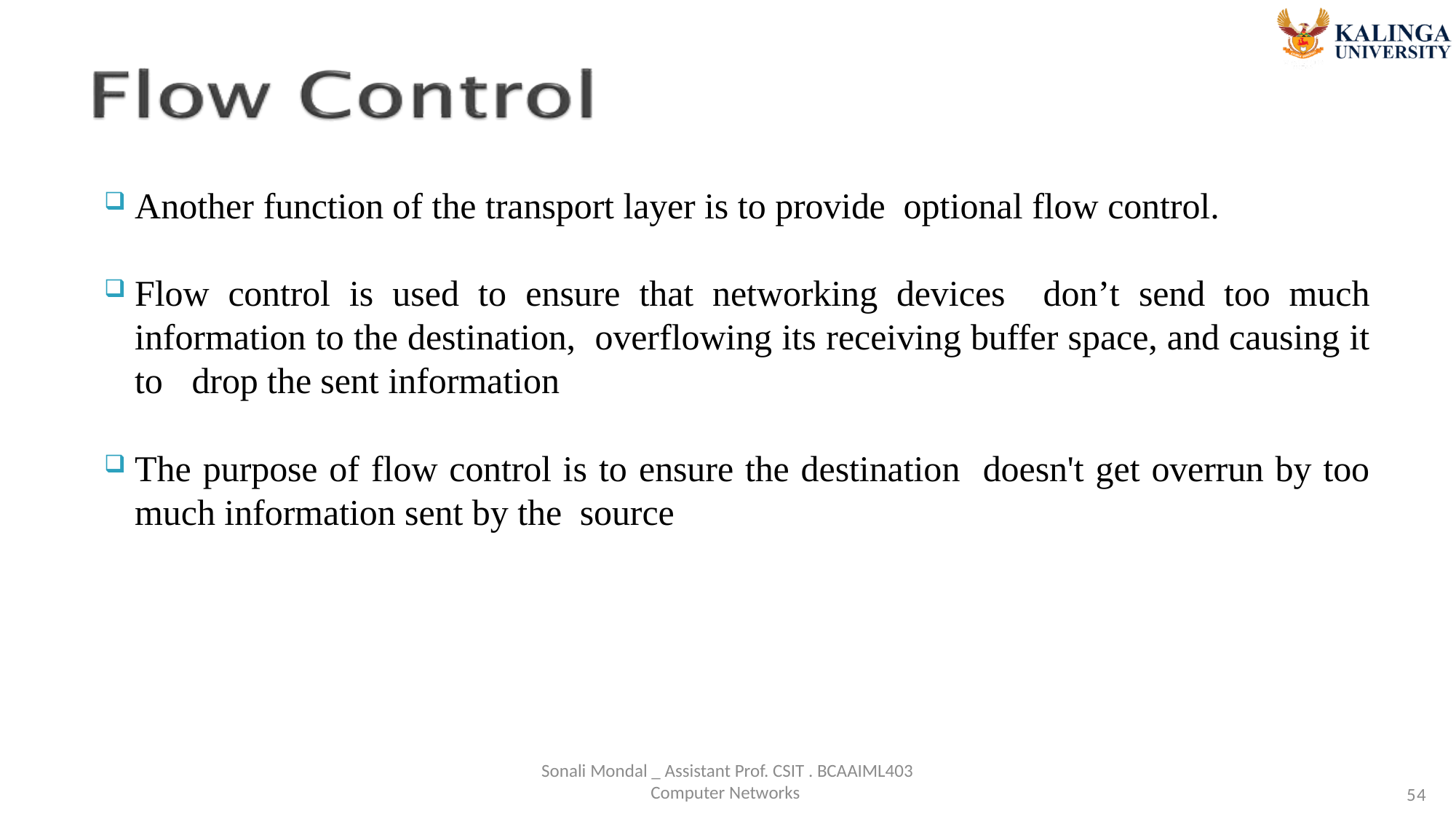

Another function of the transport layer is to provide  optional flow control.

Flow control is used to ensure that networking devices  don’t send too much information to the destination,  overflowing its receiving buffer space, and causing it to  drop the sent information

The purpose of flow control is to ensure the destination  doesn't get overrun by too much information sent by the  source
Sonali Mondal _ Assistant Prof. CSIT . BCAAIML403 Computer Networks
54